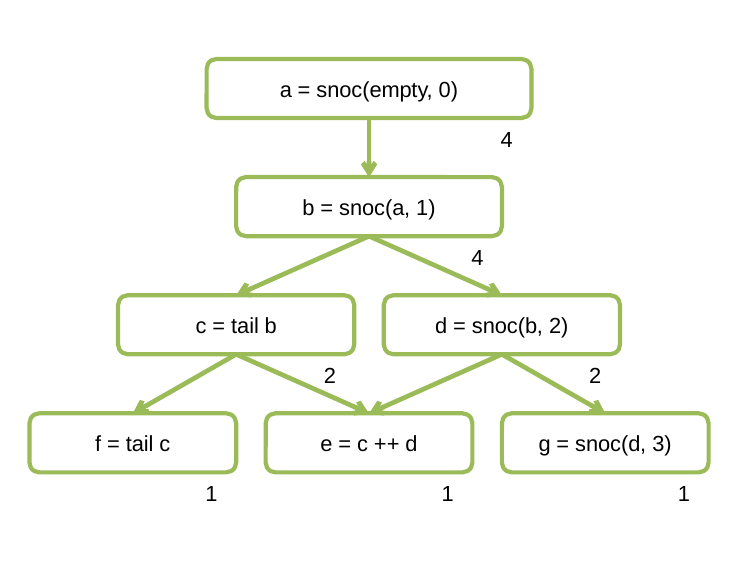

a = snoc(empty, 0)
4
b = snoc(a, 1)
4
c = tail b
d = snoc(b, 2)
2
2
f = tail c
e = c ++ d
g = snoc(d, 3)
1
1
1